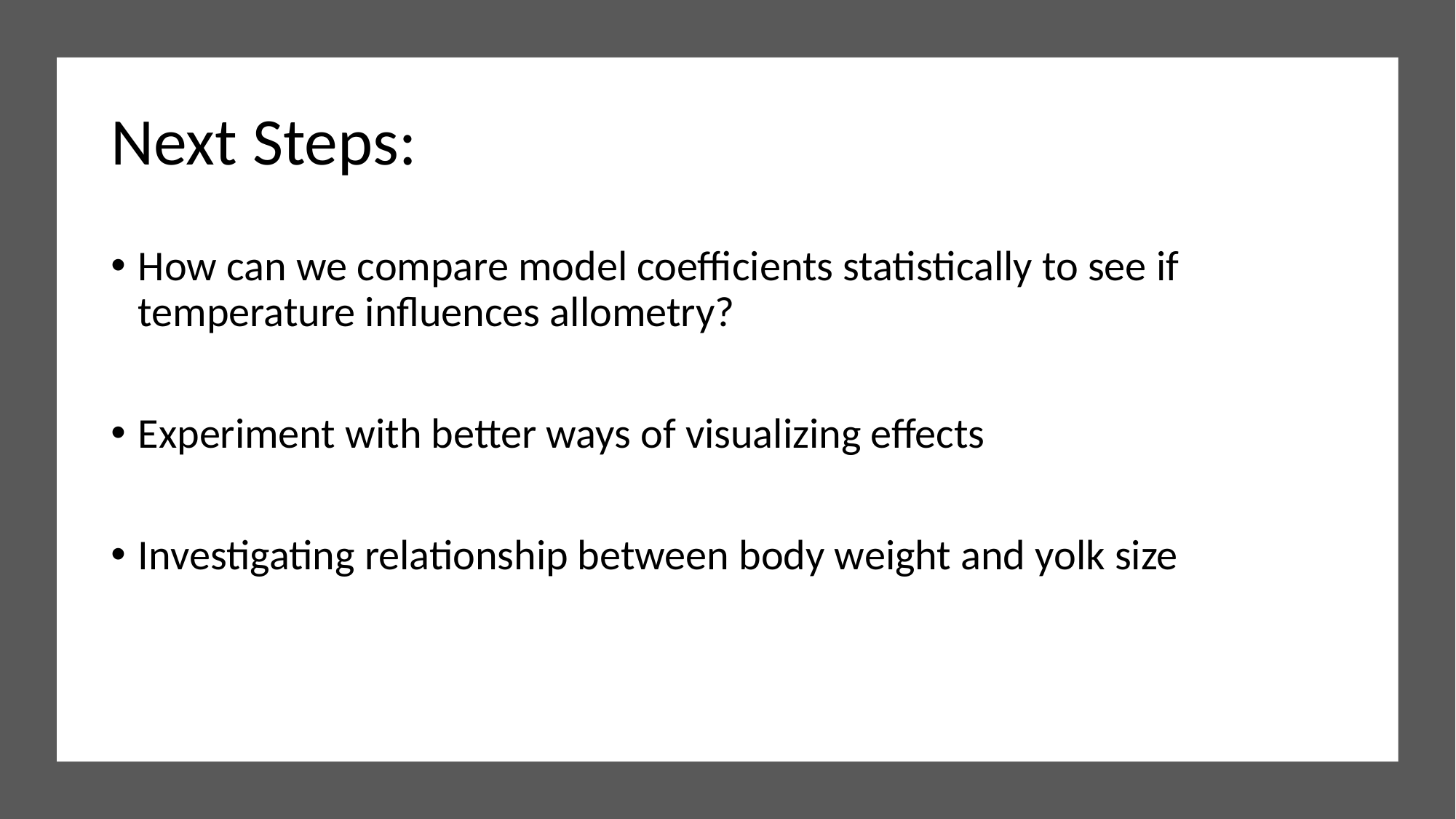

# Next Steps:
How can we compare model coefficients statistically to see if temperature influences allometry?

Experiment with better ways of visualizing effects

Investigating relationship between body weight and yolk size